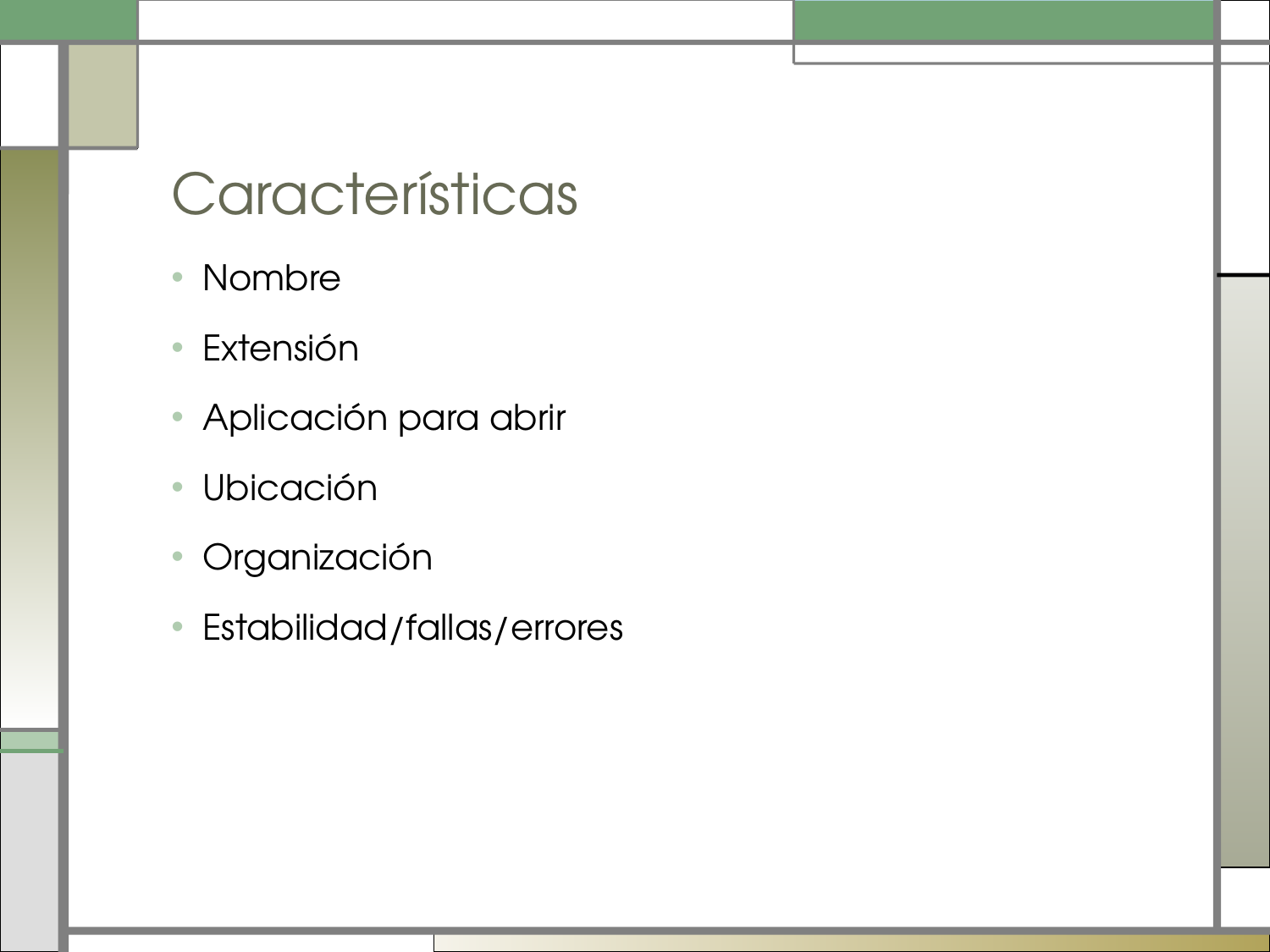

# Características
Nombre
Extensión
Aplicación para abrir
Ubicación
Organización
Estabilidad/fallas/errores